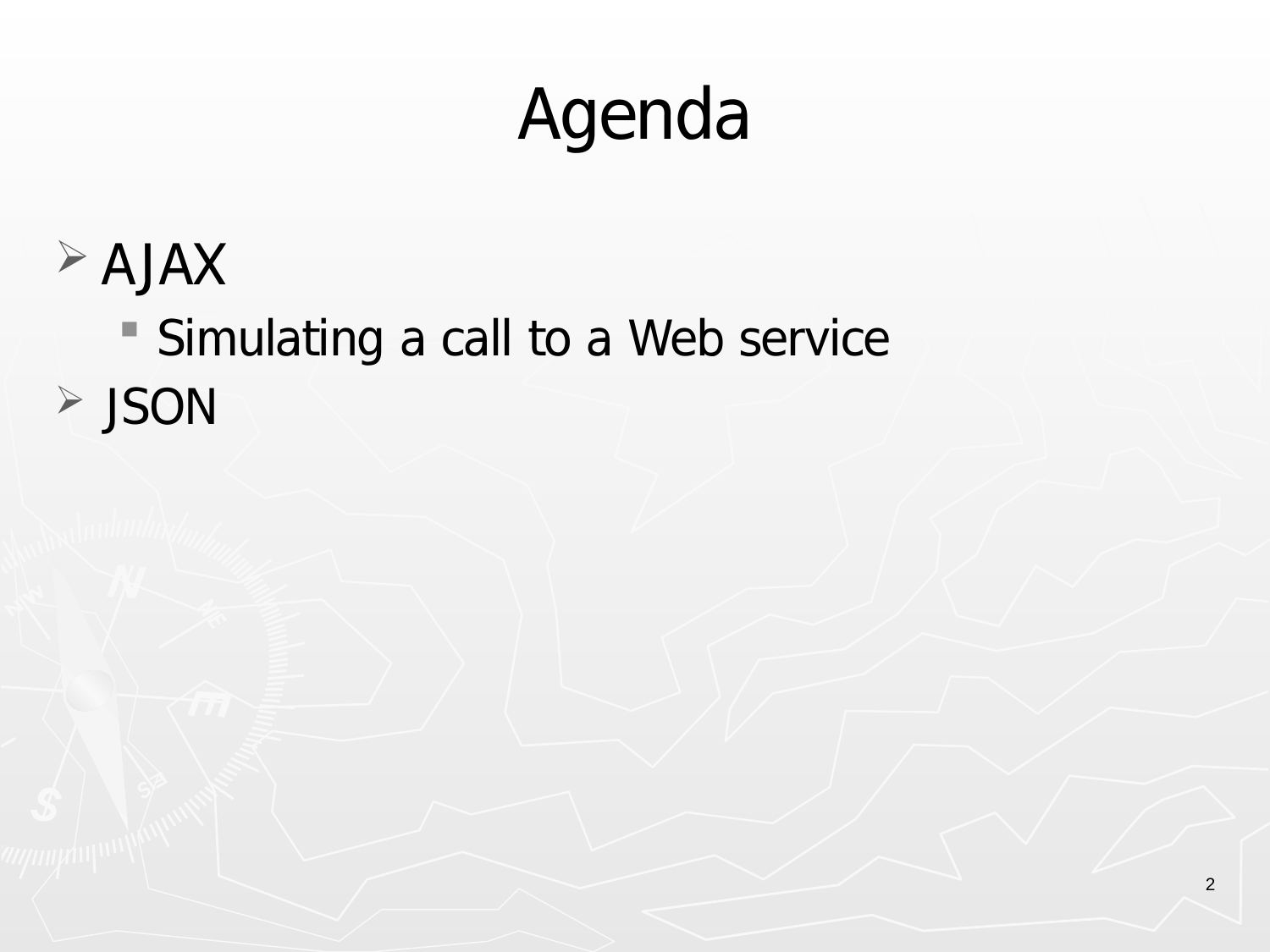

# Agenda
AJAX
Simulating a call to a Web service
JSON
2